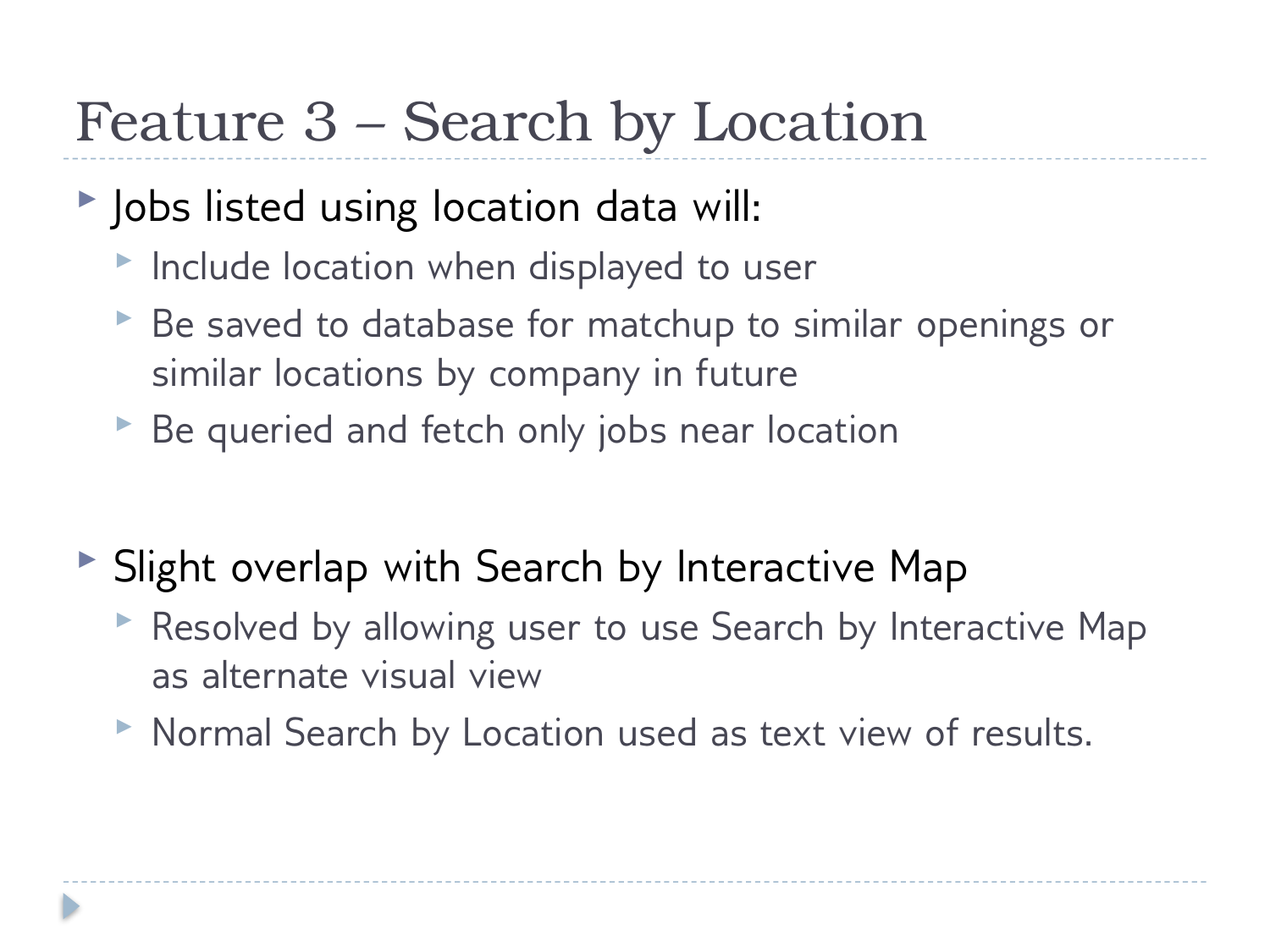

# Feature 3 – Search by Location
Jobs listed using location data will:
Include location when displayed to user
Be saved to database for matchup to similar openings or similar locations by company in future
Be queried and fetch only jobs near location

Slight overlap with Search by Interactive Map
Resolved by allowing user to use Search by Interactive Map as alternate visual view
Normal Search by Location used as text view of results.